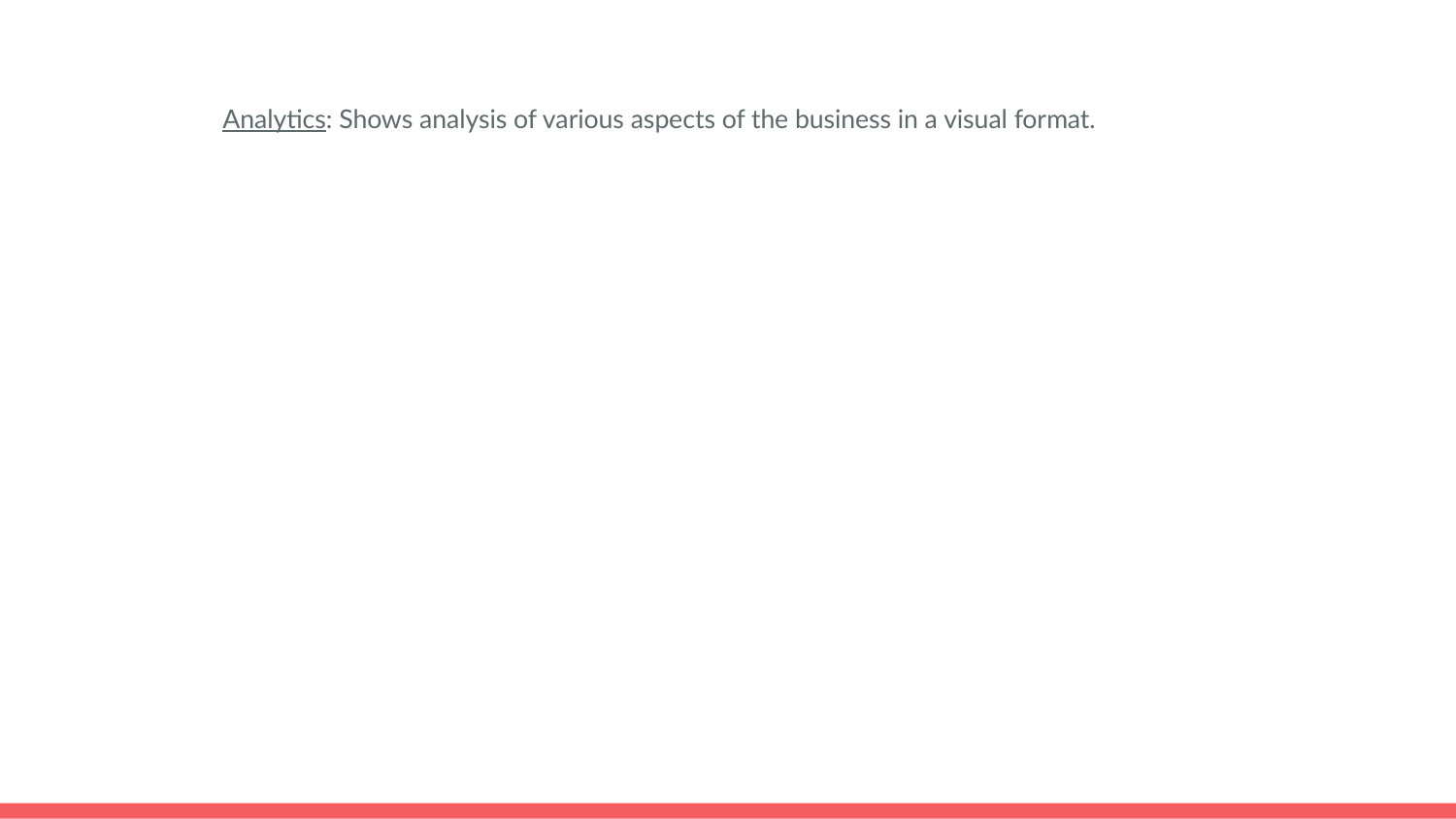

Analytics: Shows analysis of various aspects of the business in a visual format.